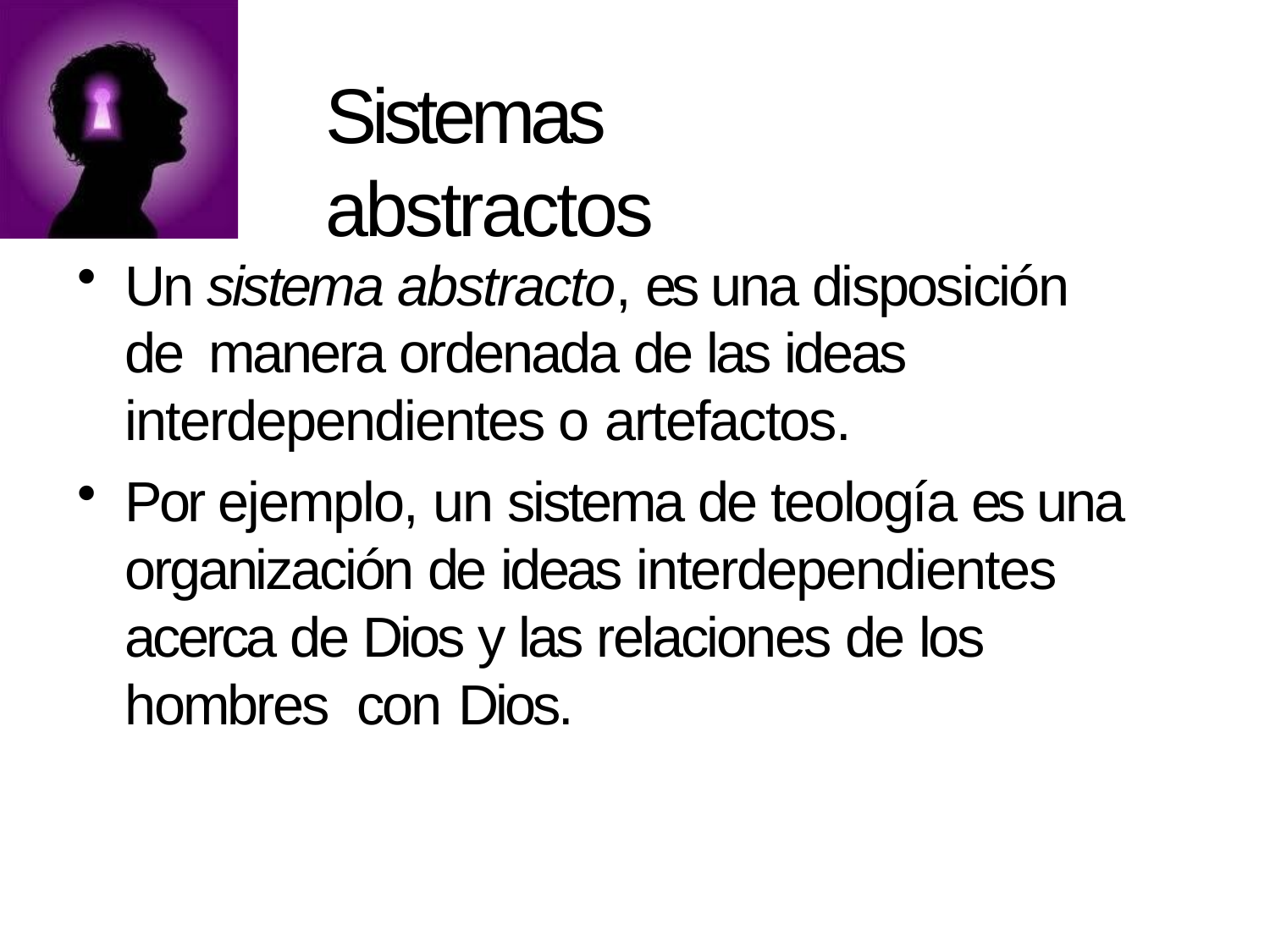

# Sistemas abstractos
Un sistema abstracto, es una disposición de  manera ordenada de las ideas  interdependientes o artefactos.
Por ejemplo, un sistema de teología es una  organización de ideas interdependientes  acerca de Dios y las relaciones de los hombres  con Dios.